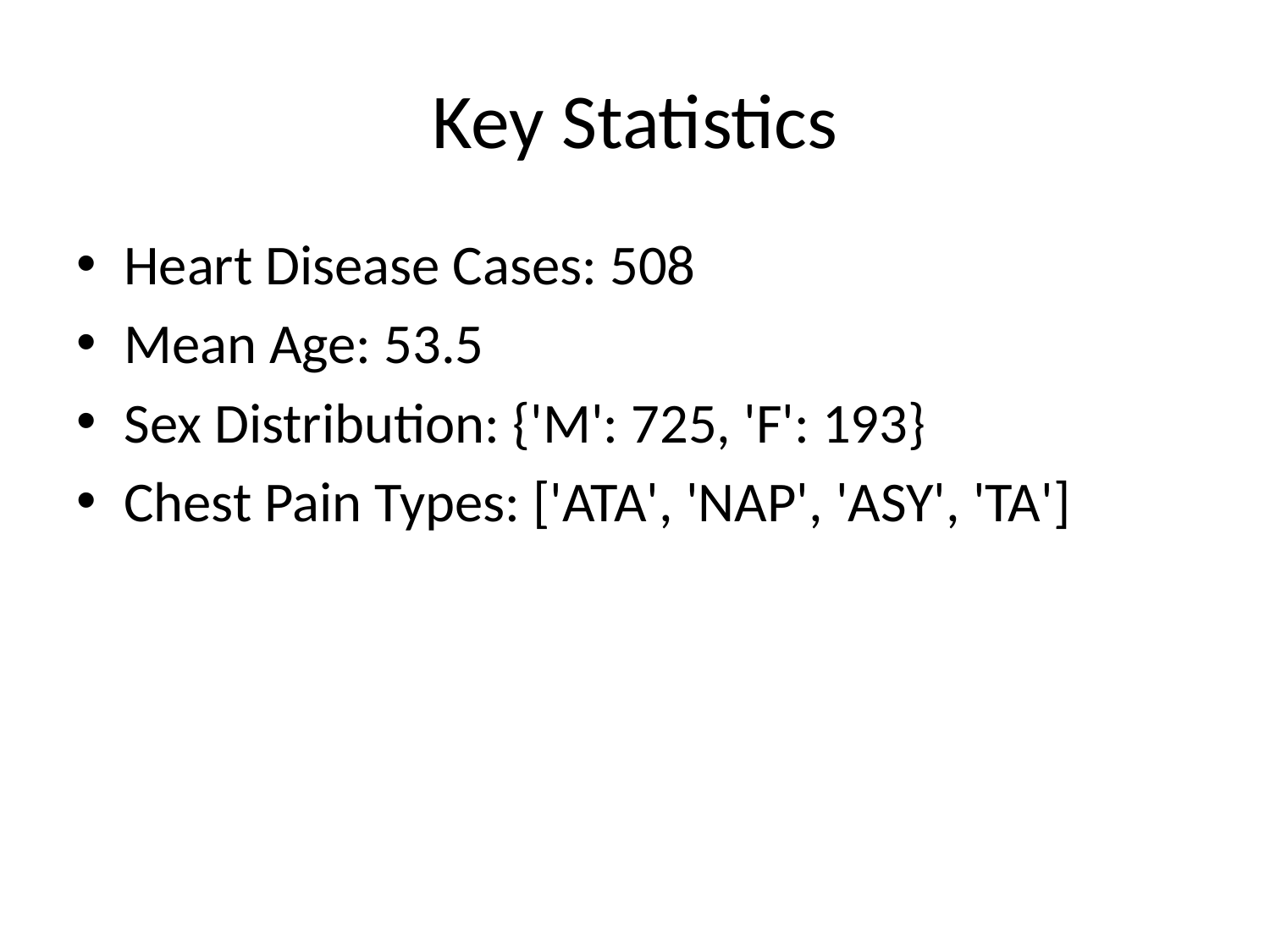

# Key Statistics
Heart Disease Cases: 508
Mean Age: 53.5
Sex Distribution: {'M': 725, 'F': 193}
Chest Pain Types: ['ATA', 'NAP', 'ASY', 'TA']